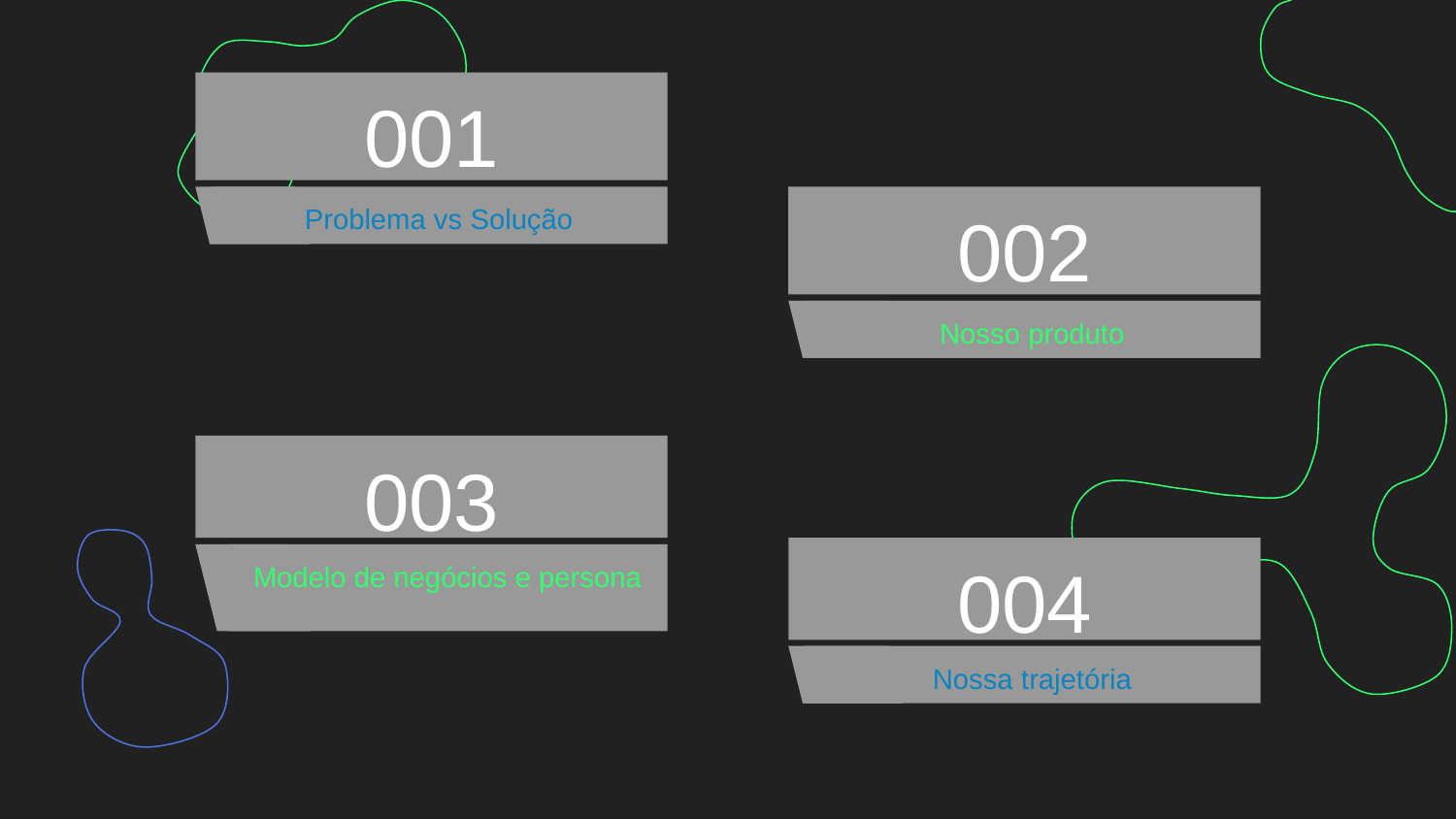

001
002

Problema vs Solução

Nosso produto

003

004

Modelo de negócios e persona

Nossa trajetória